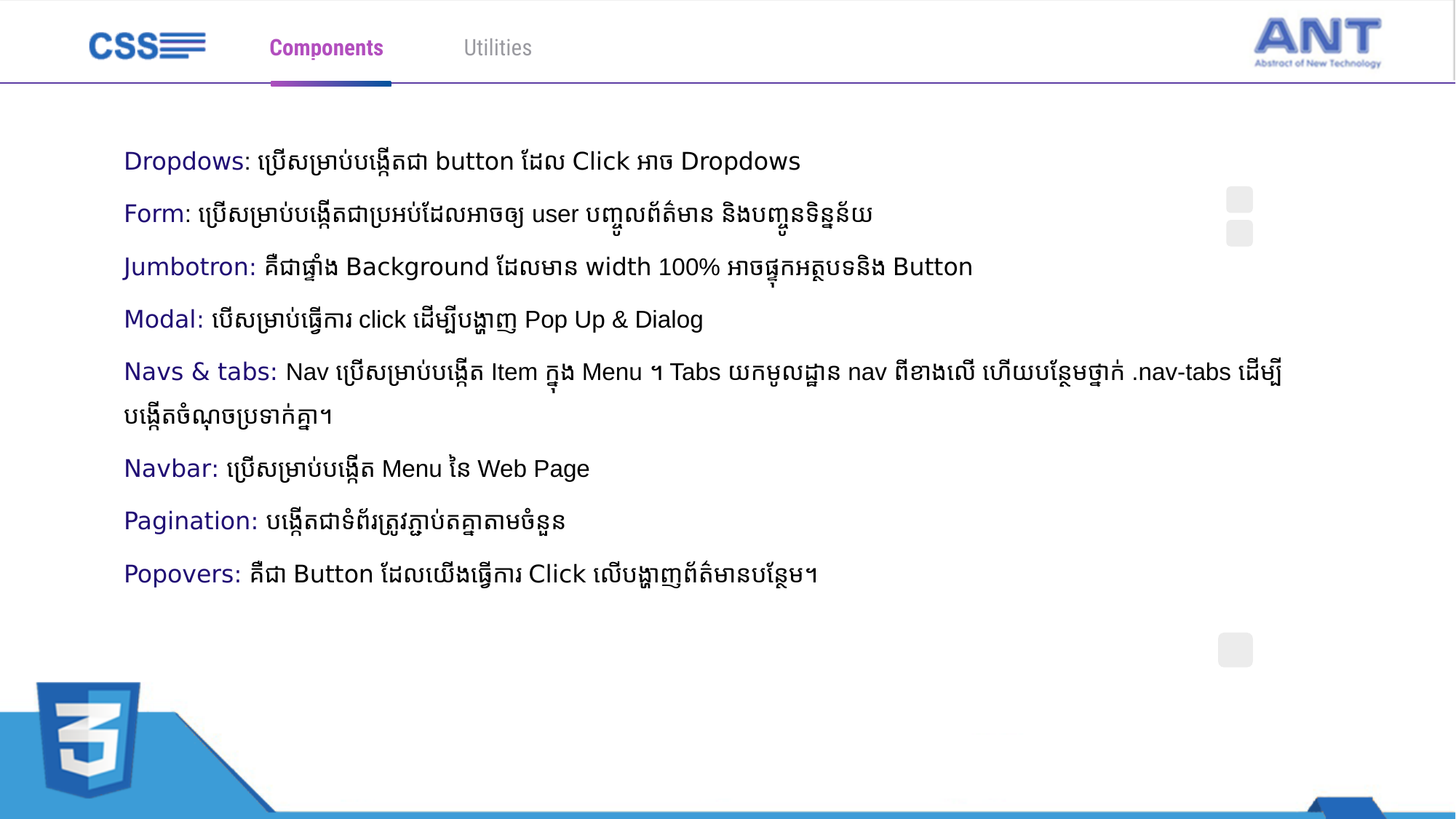

Components
Utilities​

Dropdows: ប្រើសម្រាប់បង្កើតជា button ដែល Click អាច Dropdows
Form: ប្រើសម្រាប់បង្កើតជាប្រអប់ដែលអាចឲ្យ user បញ្ចូលព័ត៌មាន​ និងបញ្ចូនទិន្នន័យ
Jumbotron: គឺជាផ្ទាំង Background ដែលមាន width 100% អាចផ្ទុកអត្ថបទនិង Button
Modal: បើសម្រាប់ធ្វើការ click ដើម្បីបង្ហាញ Pop Up & Dialog
Navs & tabs: Nav ​ប្រើ​សម្រាប់​បង្កើត Item ​ក្នុង Menu ។ Tabs យក​មូលដ្ឋាន nav ពី​ខាងលើ ហើយ​បន្ថែម​ថ្នាក់ .nav-tabs ដើម្បី​បង្កើត​ចំណុច​ប្រទាក់​គ្នា។
Navbar: ប្រើ​សម្រាប់​បង្កើត Menu នៃ Web Page
Pagination: បង្កើតជាទំព័រត្រូវភ្ជាប់តគ្នាតាមចំនួន
Popovers: គឺជា Button ដែលយើងធ្វើការ Click លើបង្ហាញព័ត៌មានបន្ថែម។